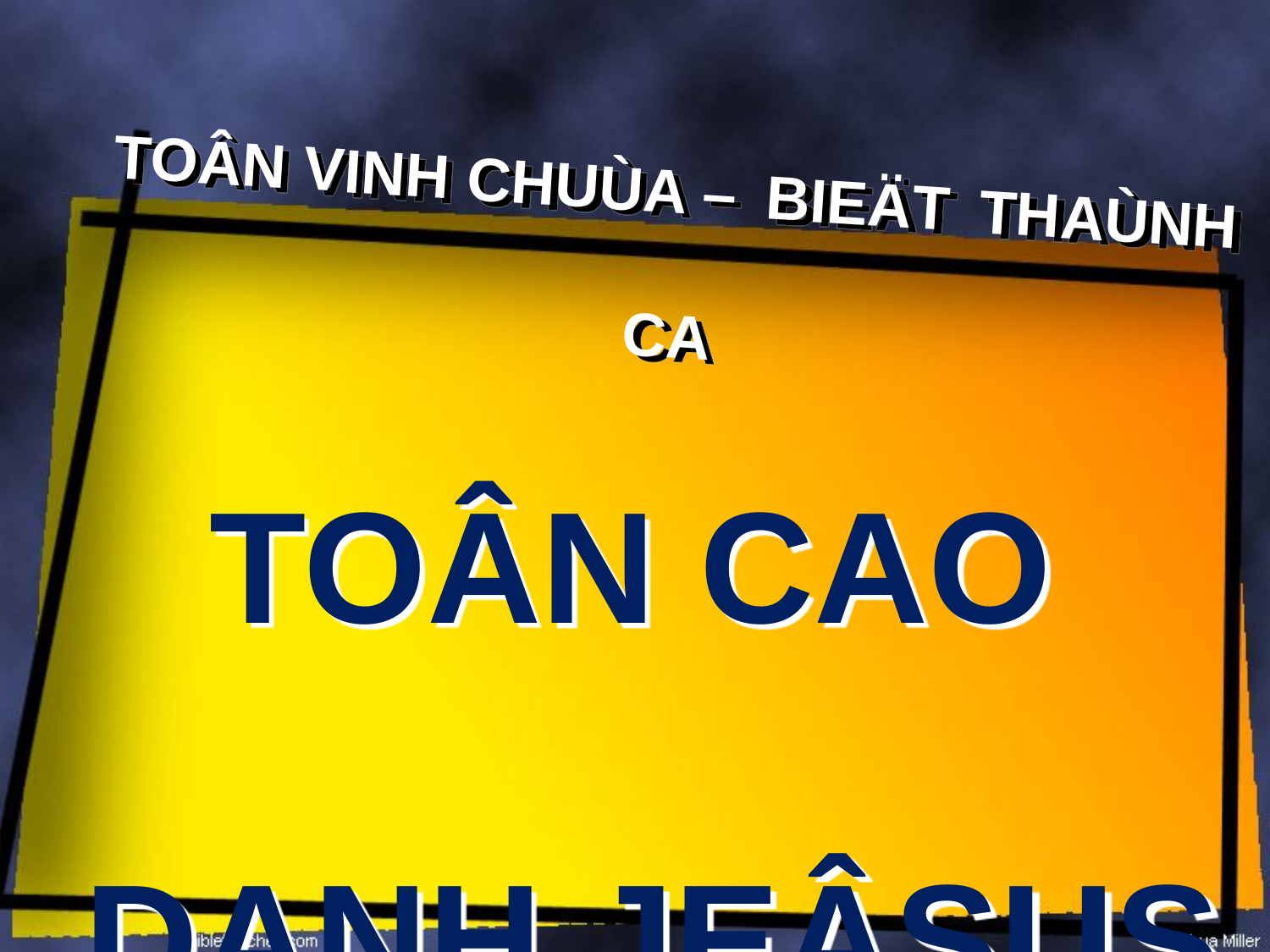

TOÂN VINH CHUÙA – BIEÄT THAÙNH CA
TOÂN CAO
DANH JEÂSUS